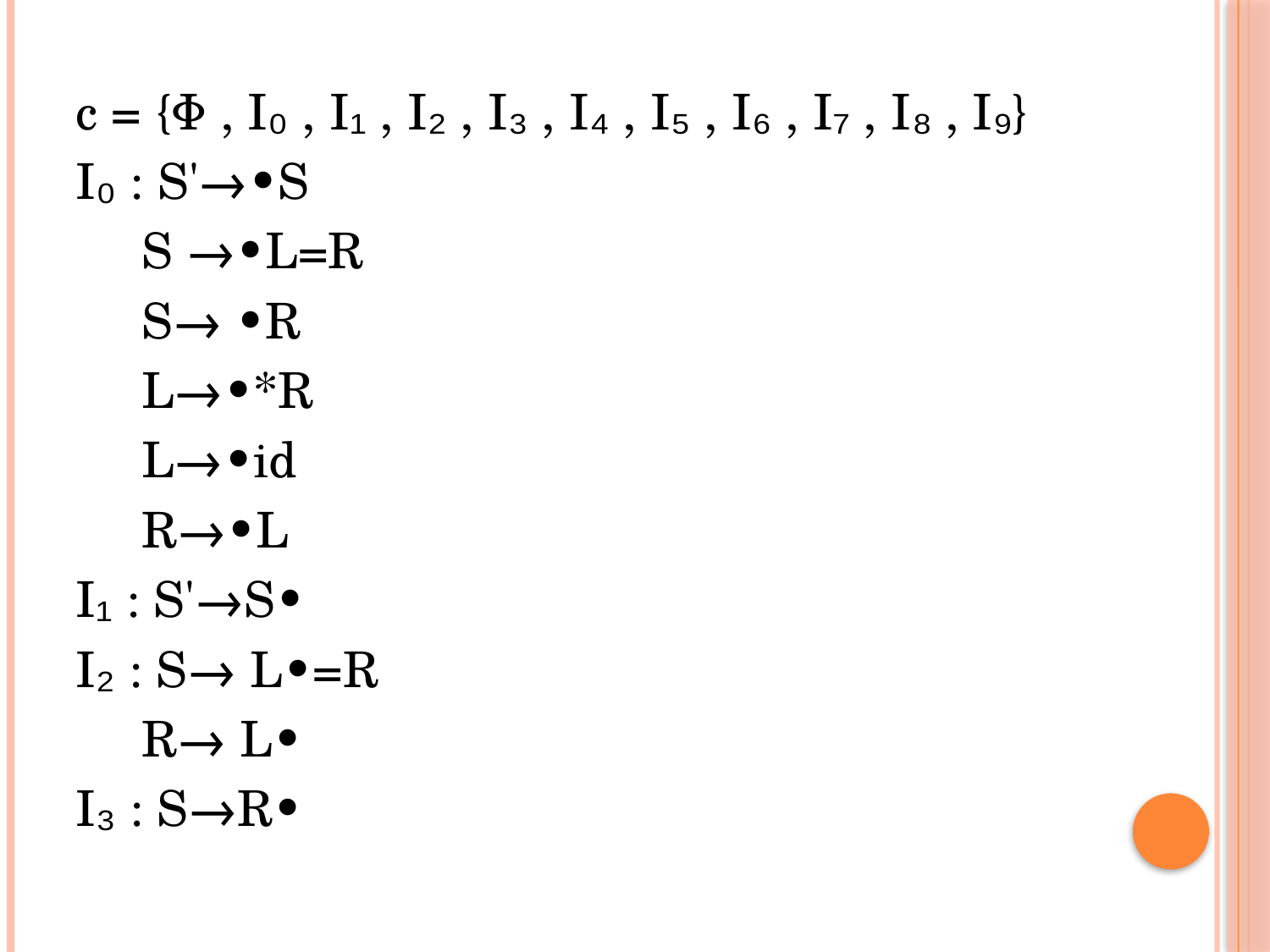

c = {Φ , I₀ , I₁ , I₂ , I₃ , I₄ , I₅ , I₆ , I₇ , I₈ , I₉}
I₀ : S'→•S
	  S →•L=R
	  S→ •R
	  L→•*R
	  L→•id
	  R→•L
I₁ : S'→S•
I₂ : S→ L•=R
	  R→ L•
I₃ : S→R•